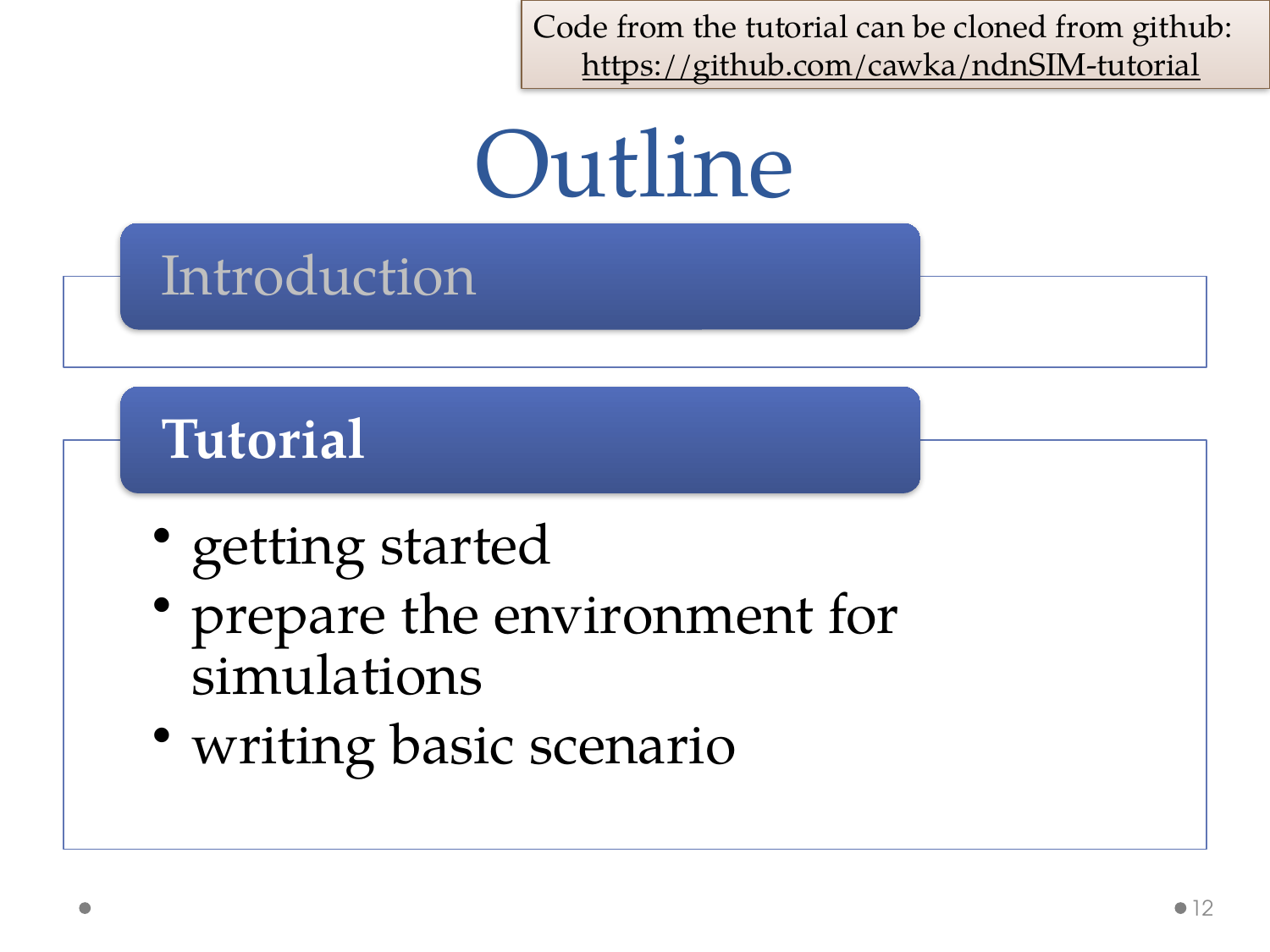

# Outline
Code from the tutorial can be cloned from github:
https://github.com/cawka/ndnSIM-tutorial
Introduction
getting started
prepare the environment for simulations
writing basic scenario
Tutorial
12